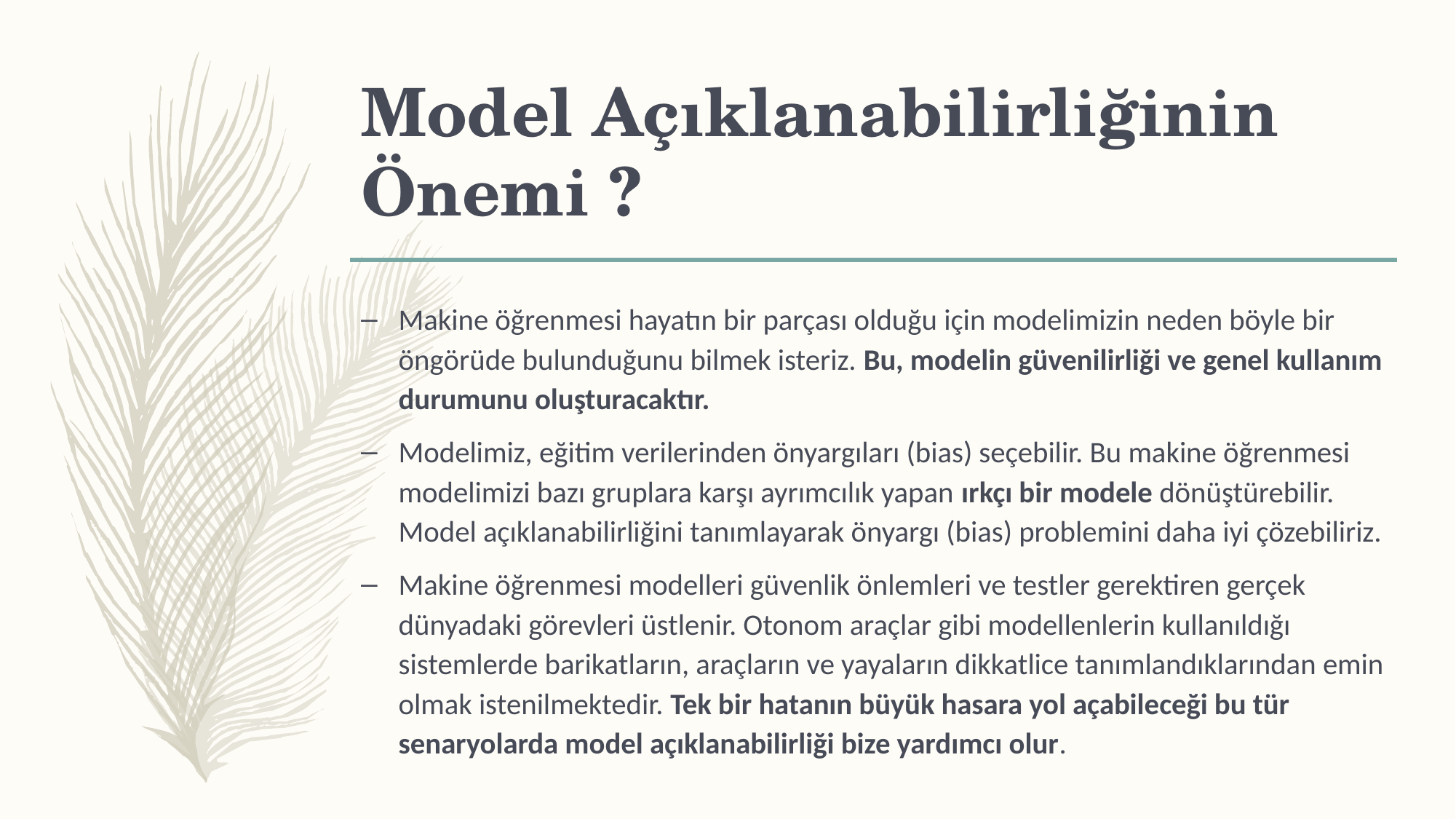

# Model Açıklanabilirliğinin Önemi ?
Makine öğrenmesi hayatın bir parçası olduğu için modelimizin neden böyle bir öngörüde bulunduğunu bilmek isteriz. Bu, modelin güvenilirliği ve genel kullanım durumunu oluşturacaktır.
Modelimiz, eğitim verilerinden önyargıları (bias) seçebilir. Bu makine öğrenmesi modelimizi bazı gruplara karşı ayrımcılık yapan ırkçı bir modele dönüştürebilir. Model açıklanabilirliğini tanımlayarak önyargı (bias) problemini daha iyi çözebiliriz.
Makine öğrenmesi modelleri güvenlik önlemleri ve testler gerektiren gerçek dünyadaki görevleri üstlenir. Otonom araçlar gibi modellenlerin kullanıldığı sistemlerde barikatların, araçların ve yayaların dikkatlice tanımlandıklarından emin olmak istenilmektedir. Tek bir hatanın büyük hasara yol açabileceği bu tür senaryolarda model açıklanabilirliği bize yardımcı olur.